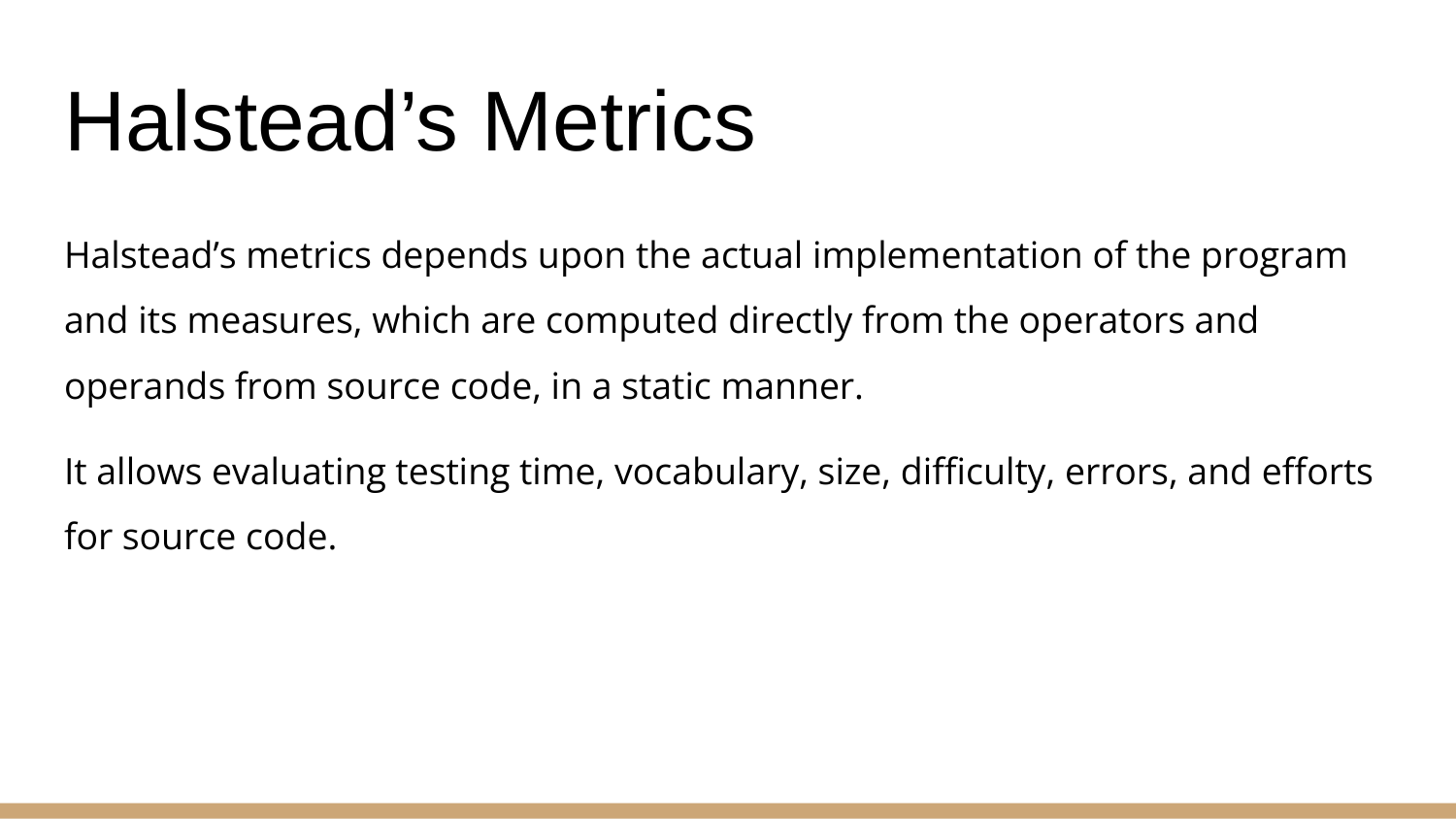

# Halstead’s Metrics
Halstead’s metrics depends upon the actual implementation of the program and its measures, which are computed directly from the operators and operands from source code, in a static manner.
It allows evaluating testing time, vocabulary, size, difficulty, errors, and efforts for source code.